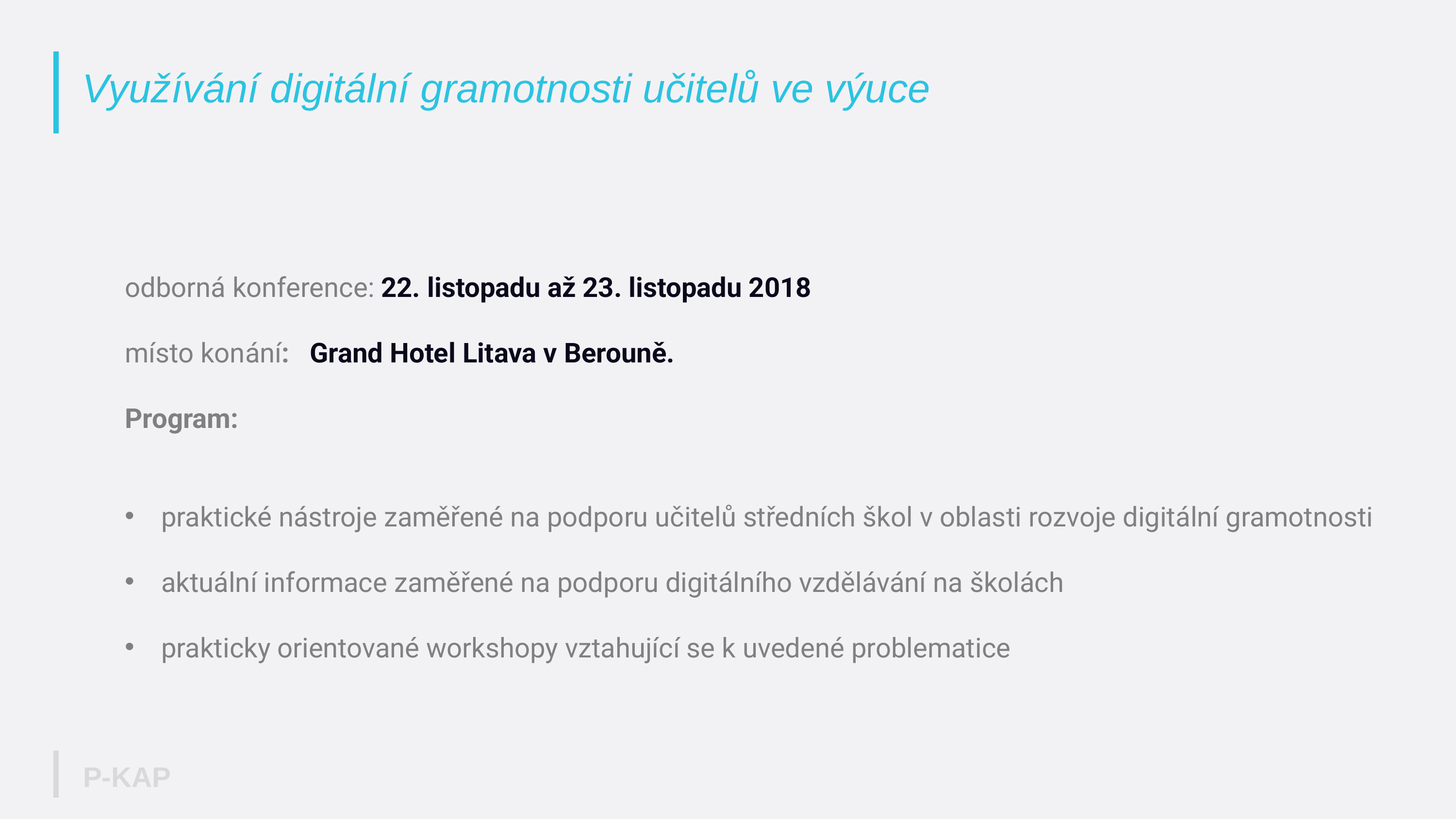

# Využívání digitální gramotnosti učitelů ve výuce
odborná konference: 22. listopadu až 23. listopadu 2018
místo konání:   Grand Hotel Litava v Berouně.

Program:

praktické nástroje zaměřené na podporu učitelů středních škol v oblasti rozvoje digitální gramotnosti
aktuální informace zaměřené na podporu digitálního vzdělávání na školách
prakticky orientované workshopy vztahující se k uvedené problematice